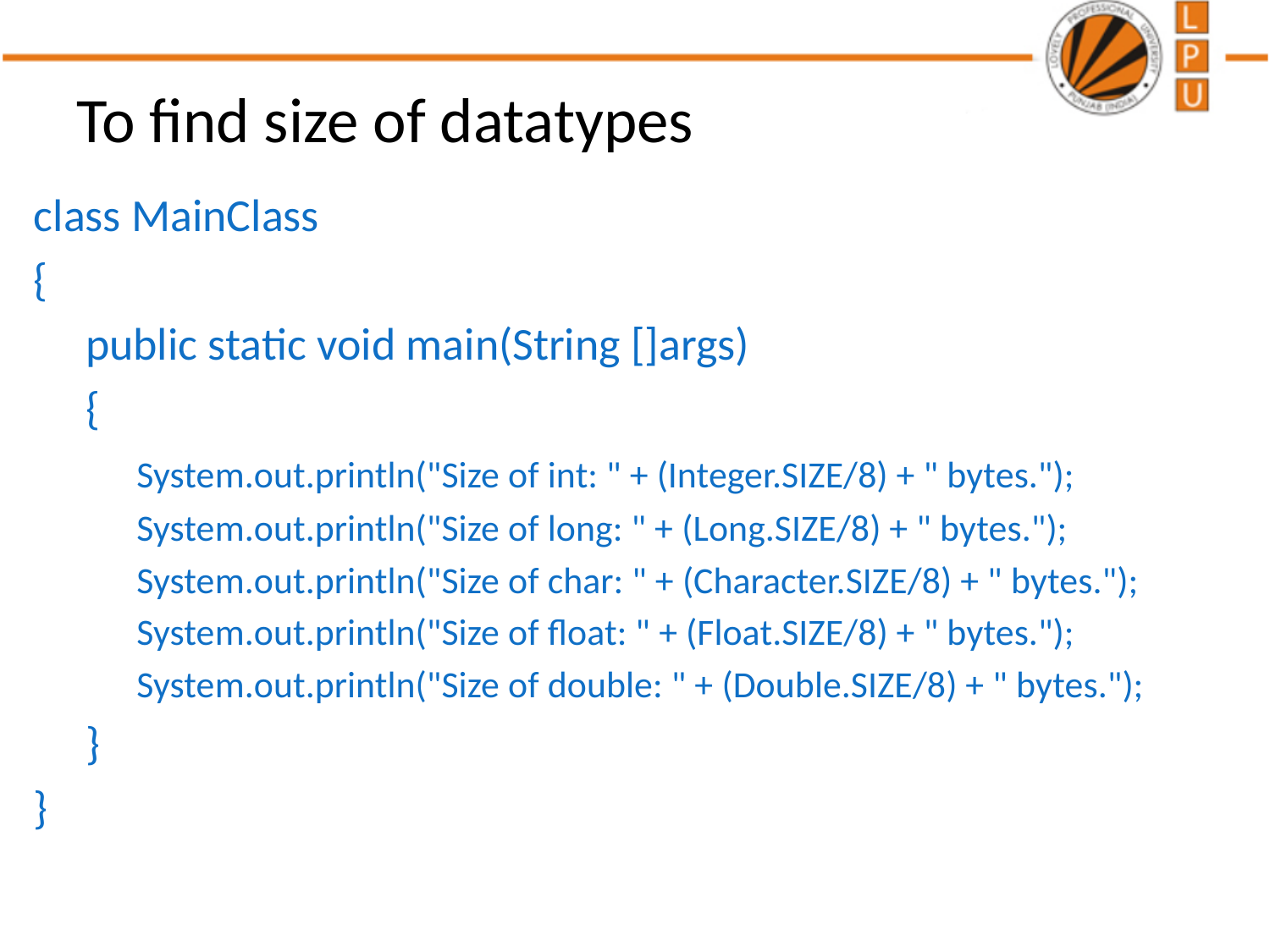

# To find size of datatypes
class MainClass
{
     public static void main(String []args)
     {
  	System.out.println("Size of int: " + (Integer.SIZE/8) + " bytes.");
 	System.out.println("Size of long: " + (Long.SIZE/8) + " bytes.");
  	System.out.println("Size of char: " + (Character.SIZE/8) + " bytes.");
  	System.out.println("Size of float: " + (Float.SIZE/8) + " bytes.");
  	System.out.println("Size of double: " + (Double.SIZE/8) + " bytes.");
     }
}